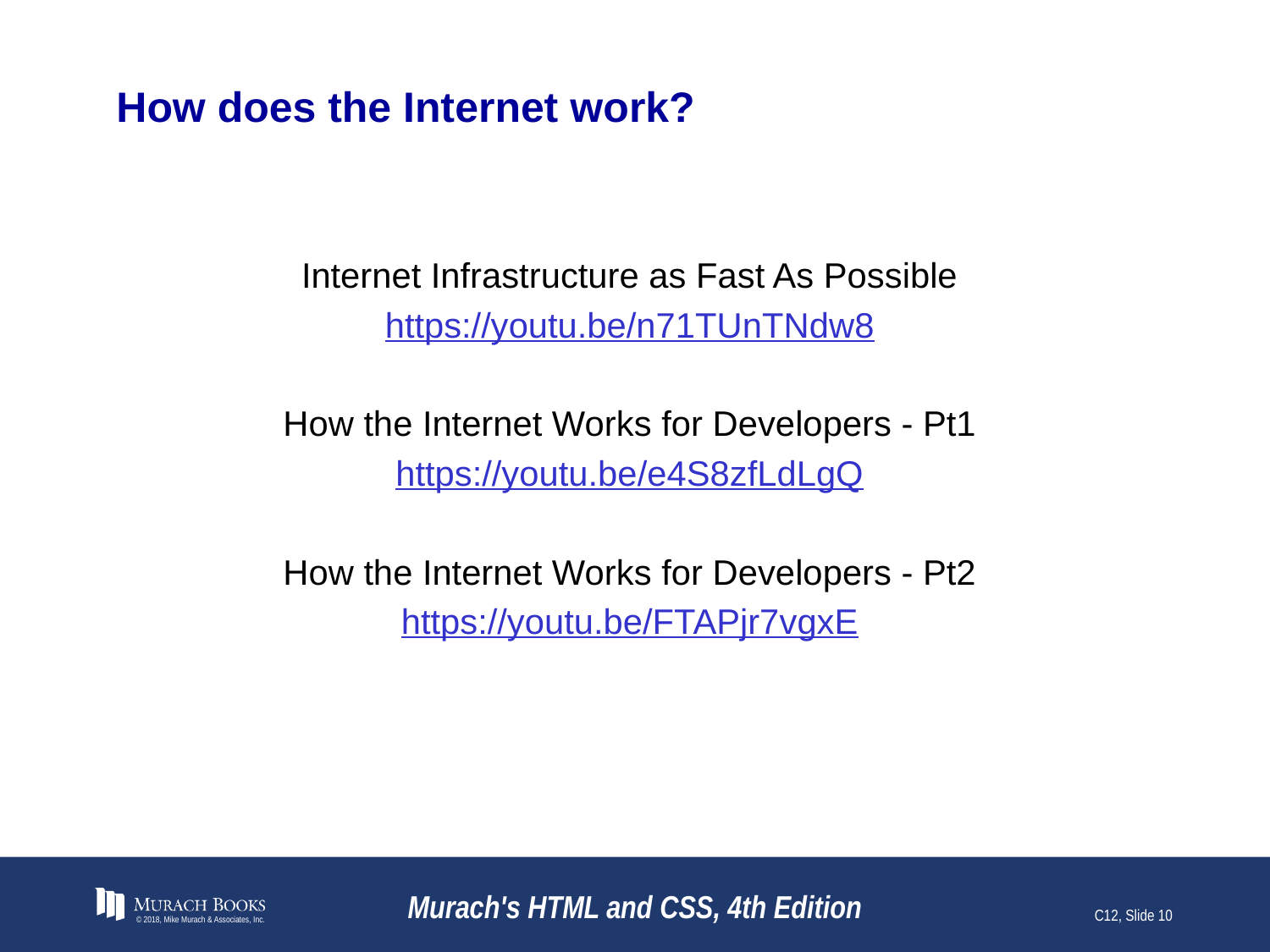

# How does the Internet work?

Internet Infrastructure as Fast As Possible
https://youtu.be/n71TUnTNdw8

How the Internet Works for Developers - Pt1
https://youtu.be/e4S8zfLdLgQ

How the Internet Works for Developers - Pt2
https://youtu.be/FTAPjr7vgxE

© 2018, Mike Murach & Associates, Inc.
Murach's HTML and CSS, 4th Edition

C12, Slide 10